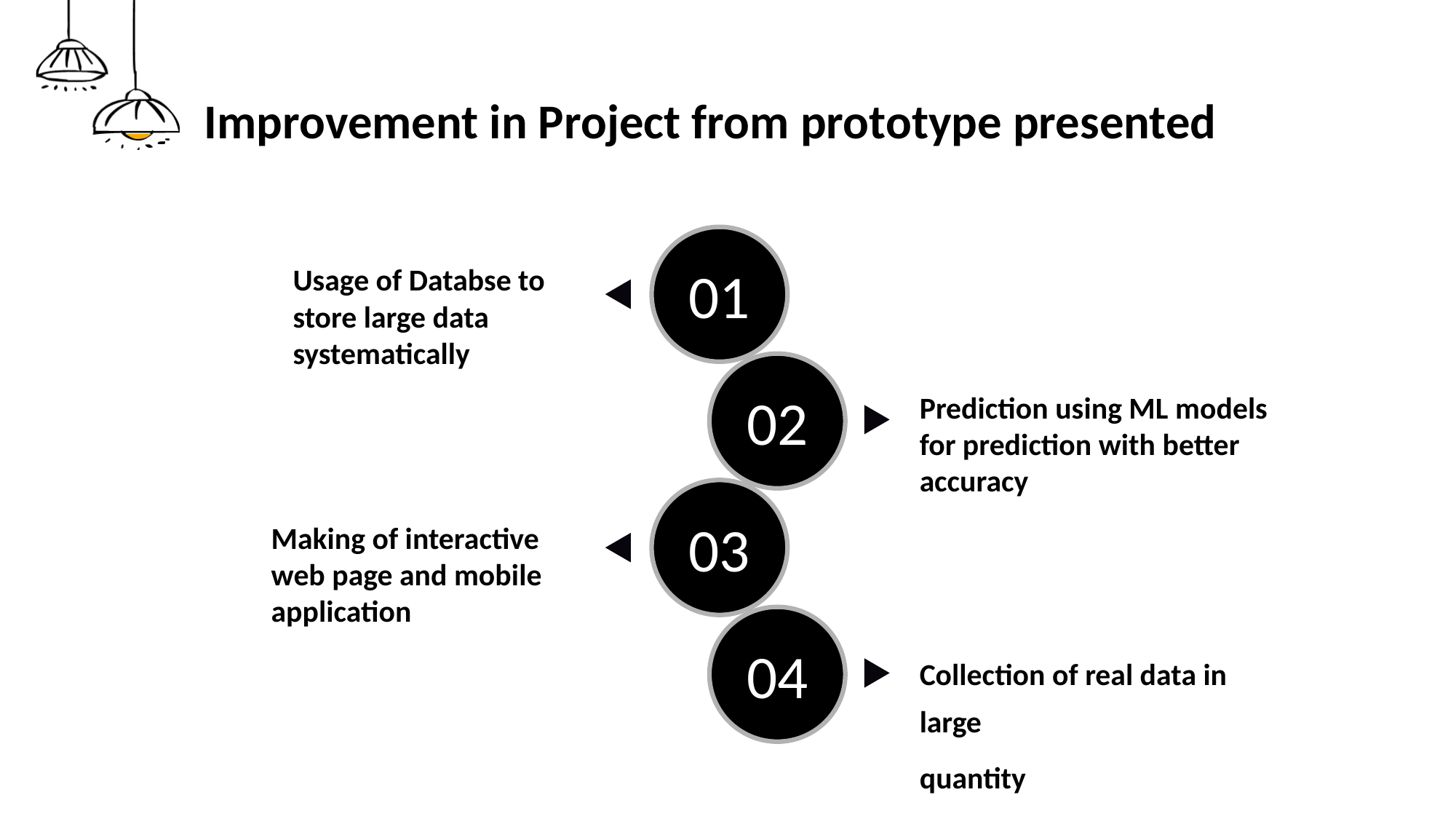

# Improvement in Project from prototype presented
01
Usage of Databse to store large data systematically

02
Prediction using ML models for prediction with better accuracy

03
Making of interactive web page and mobile application

04
Collection of real data in large
quantity